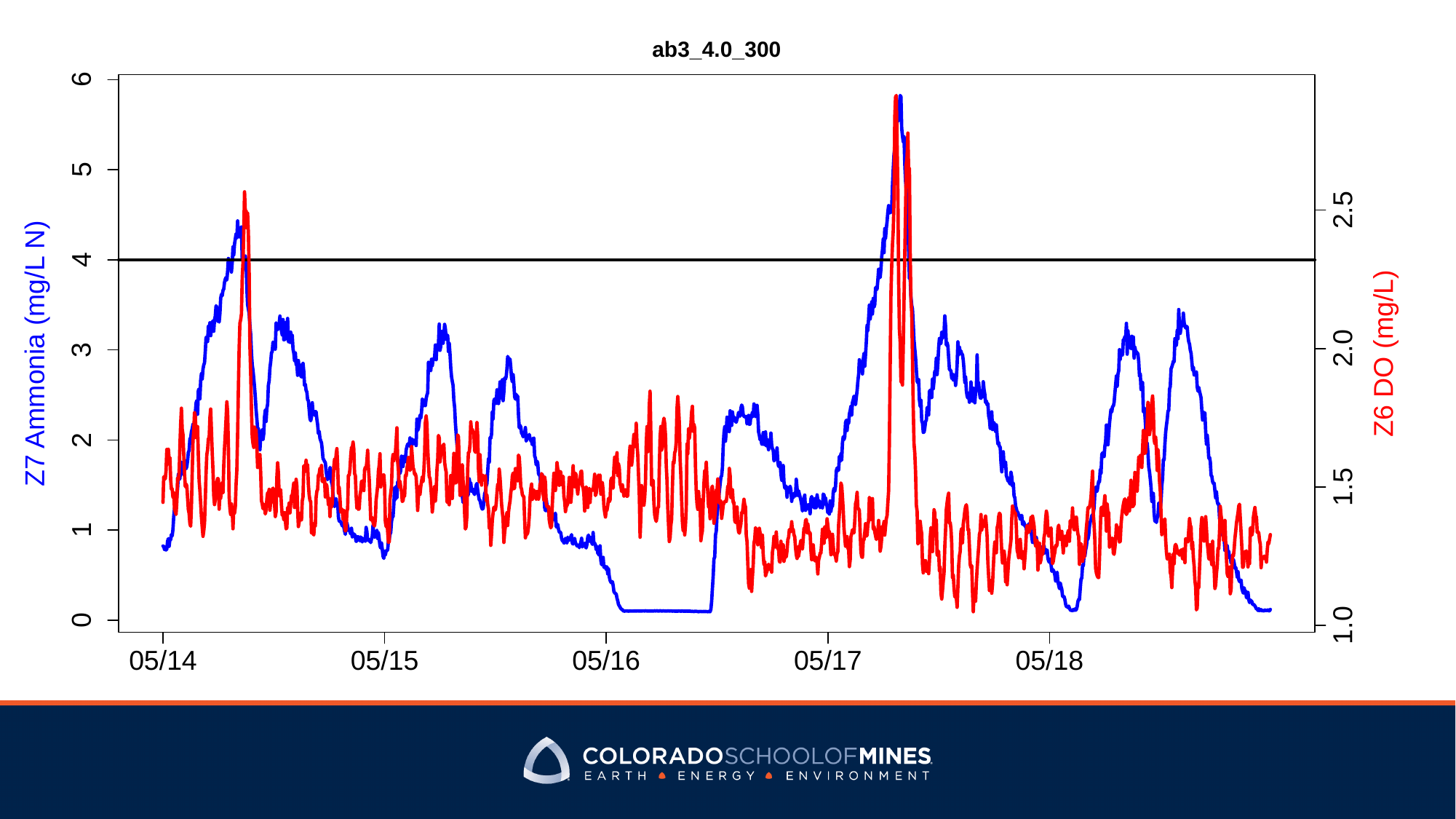

ab3_4.0_300
6

5

2.5

4

2.0
3
Z6 DO (mg/L)
Z7 Ammonia (mg/L N)

2

1.5

1

0
1.0

05/14
05/15
05/16
05/17
05/18